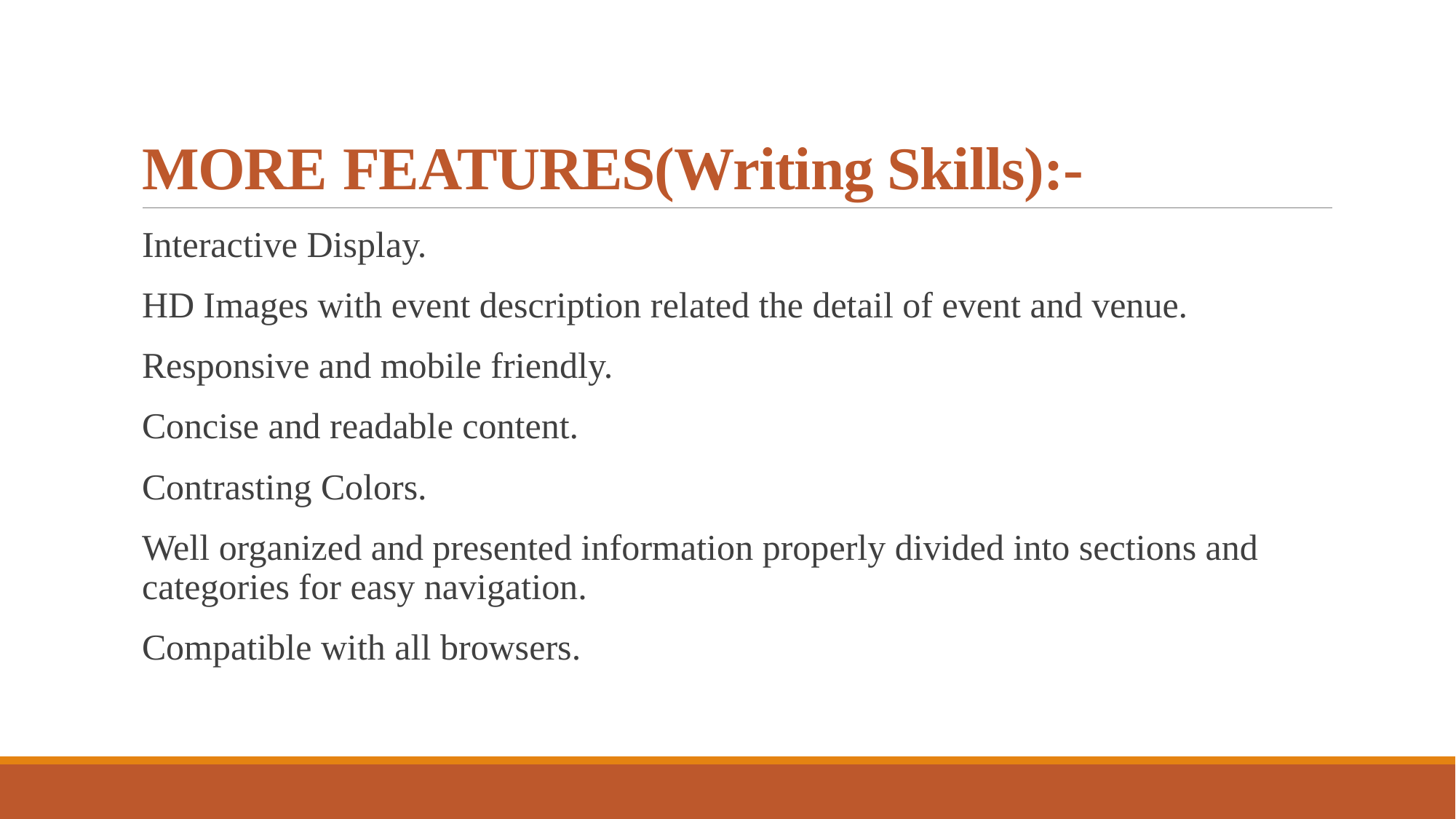

# MORE FEATURES(Writing Skills):-
Interactive Display.
HD Images with event description related the detail of event and venue.
Responsive and mobile friendly.
Concise and readable content.
Contrasting Colors.
Well organized and presented information properly divided into sections and categories for easy navigation.
Compatible with all browsers.